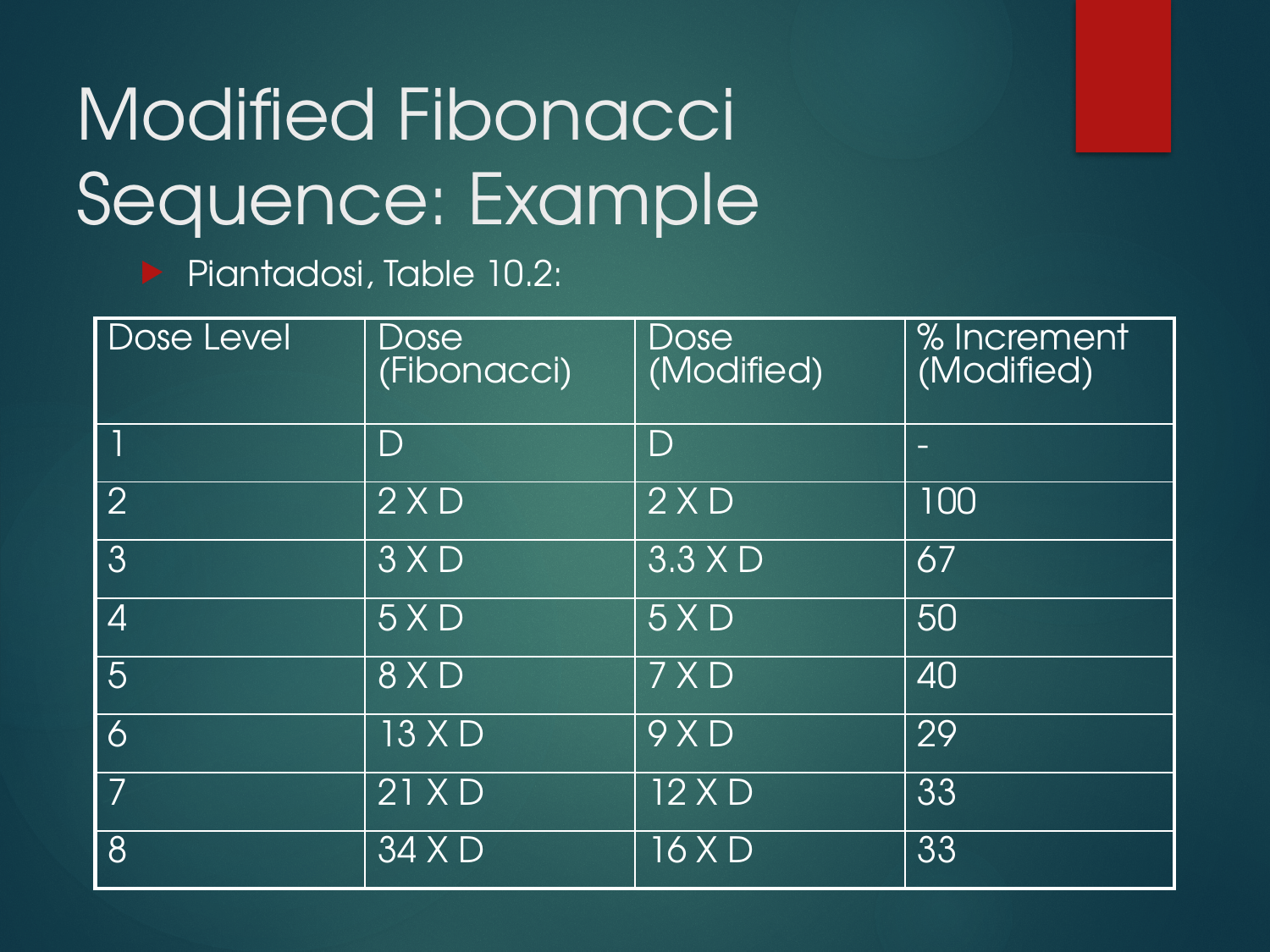

# Modified Fibonacci Sequence: Example
Piantadosi, Table 10.2:
| Dose Level | Dose (Fibonacci) | Dose (Modified) | % Increment (Modified) |
| --- | --- | --- | --- |
| 1 | D | D | - |
| 2 | 2 X D | 2 X D | 100 |
| 3 | 3 X D | 3.3 X D | 67 |
| 4 | 5 X D | 5 X D | 50 |
| 5 | 8 X D | 7 X D | 40 |
| 6 | 13 X D | 9 X D | 29 |
| 7 | 21 X D | 12 X D | 33 |
| 8 | 34 X D | 16 X D | 33 |